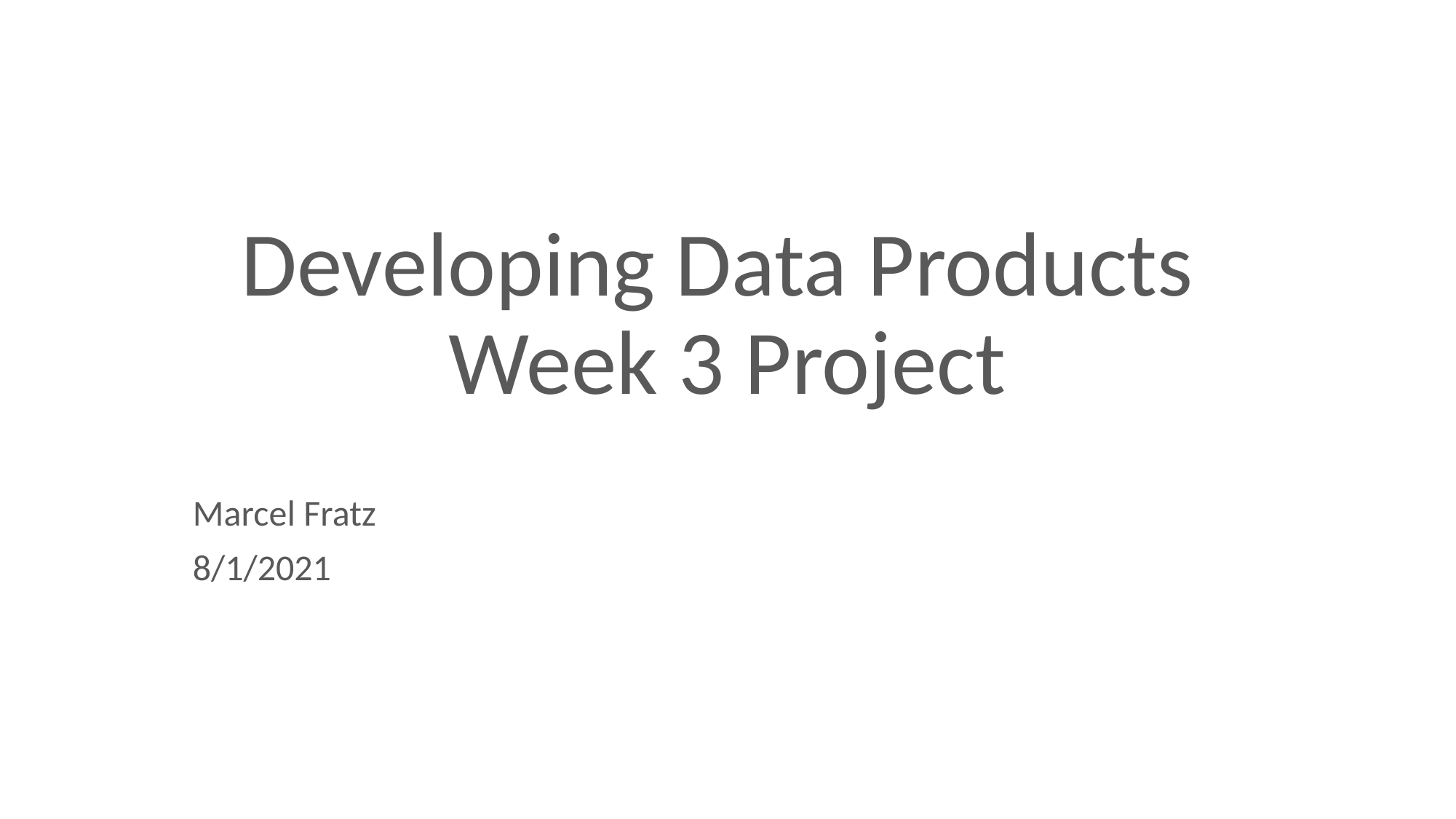

# Developing Data Products Week 3 Project

Marcel Fratz
8/1/2021